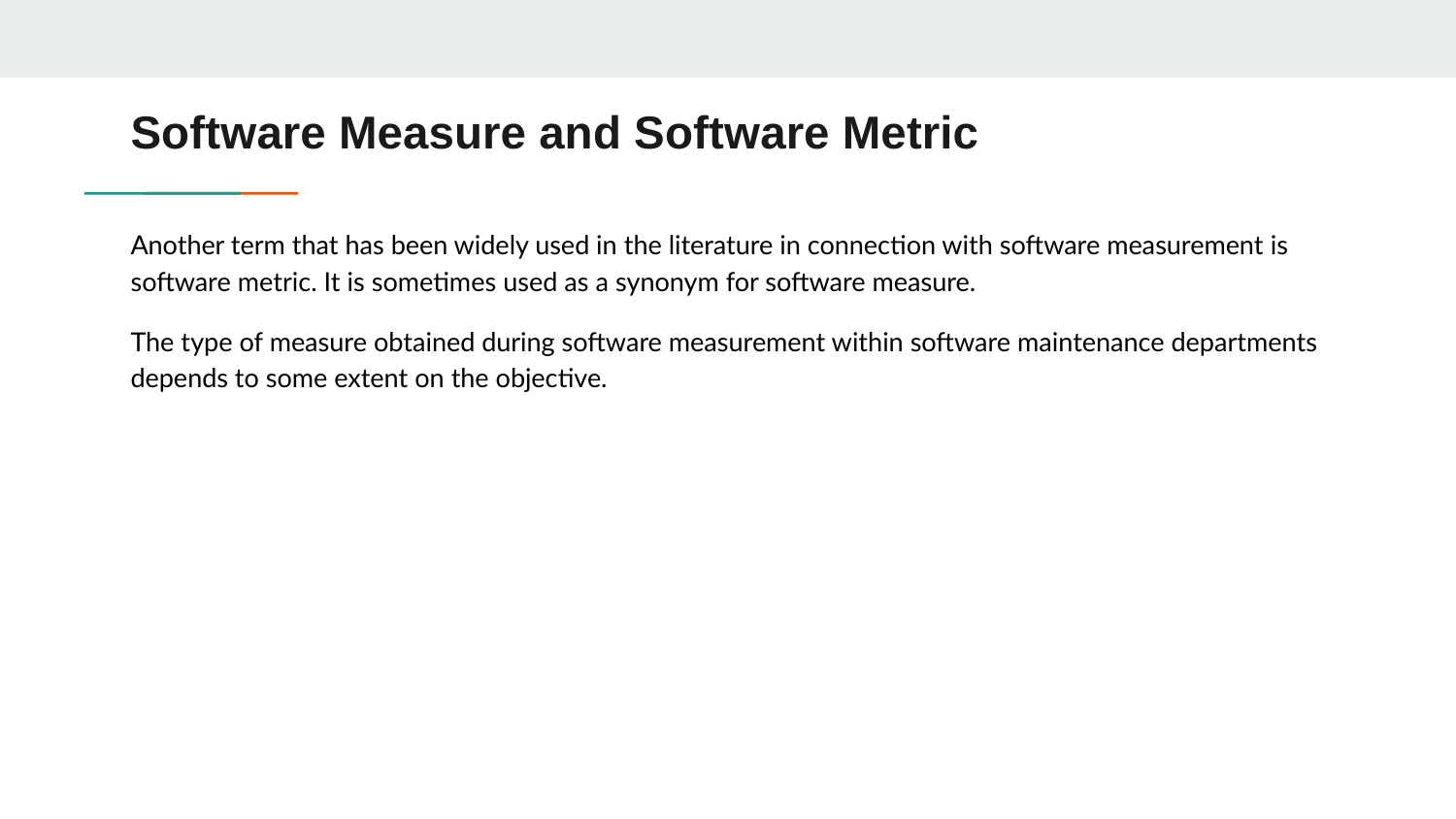

# Software Measure and Software Metric
Another term that has been widely used in the literature in connection with software measurement is software metric. It is sometimes used as a synonym for software measure.
The type of measure obtained during software measurement within software maintenance departments depends to some extent on the objective.